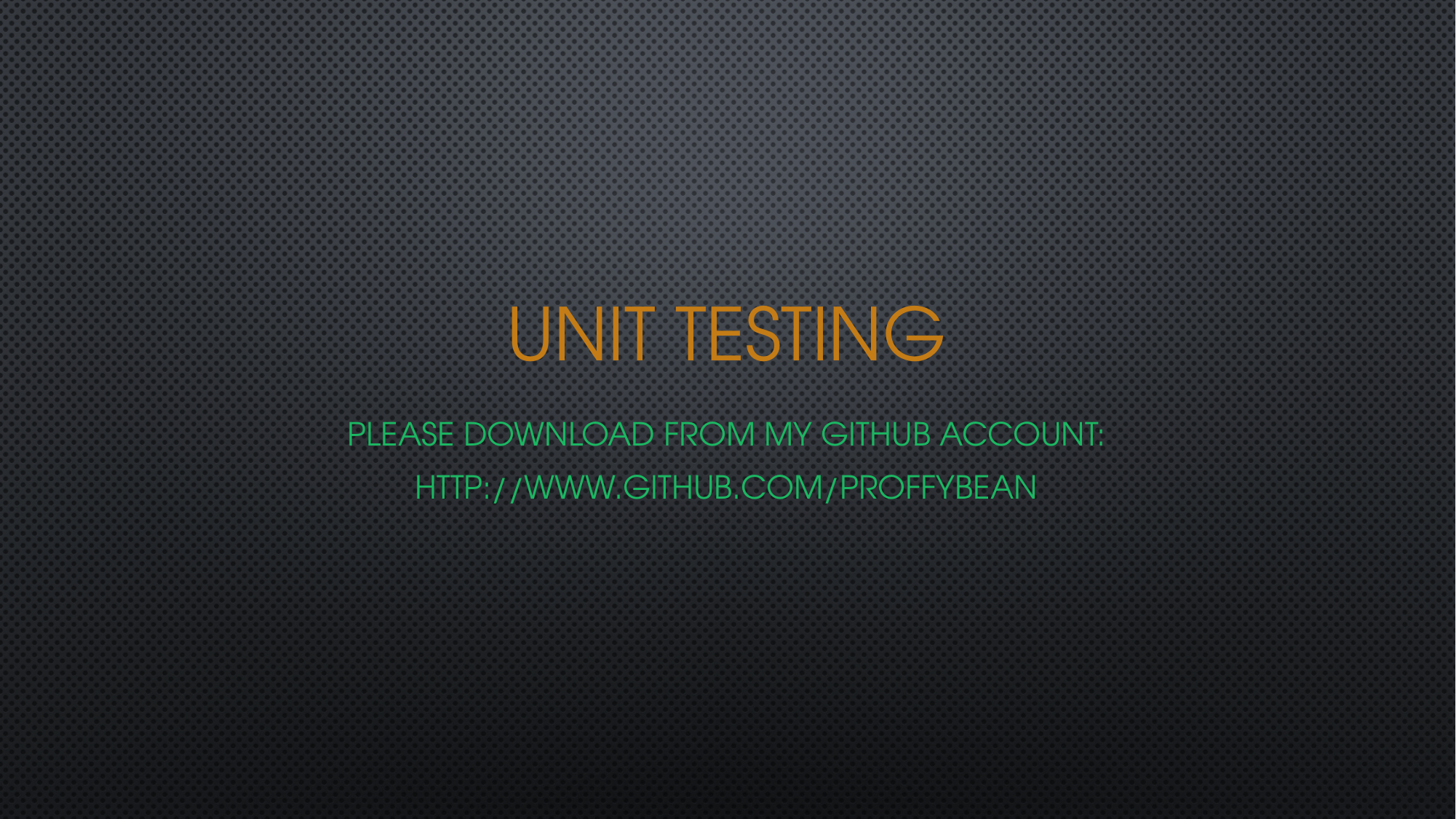

# Unit Testing
Please download from my GitHub Account:
http://www.github.com/proffybean